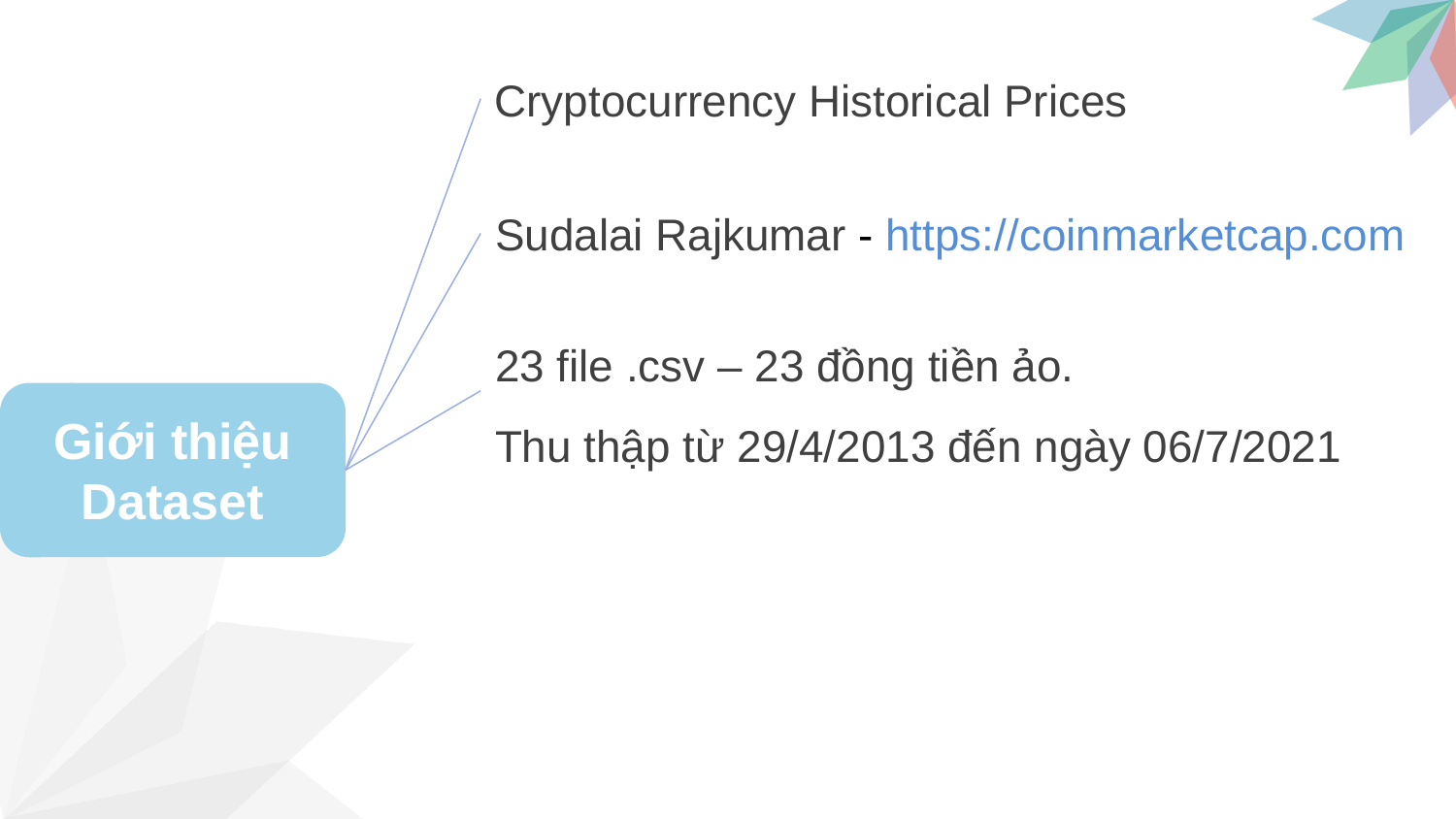

Cryptocurrency Historical Prices
Sudalai Rajkumar - https://coinmarketcap.com
23 file .csv – 23 đồng tiền ảo.
Thu thập từ 29/4/2013 đến ngày 06/7/2021

Giới thiệu
Dataset